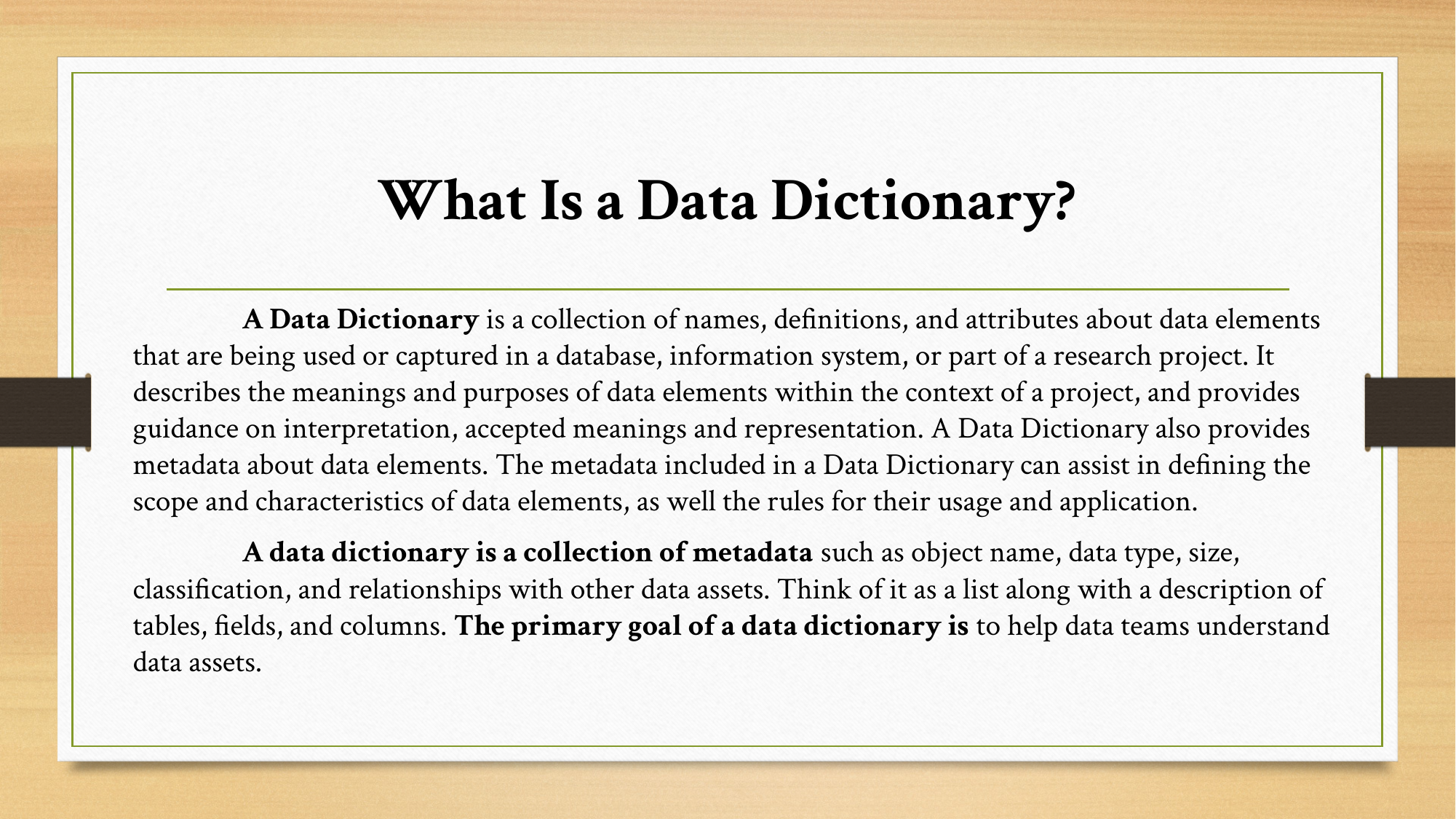

# What Is a Data Dictionary?
	A Data Dictionary is a collection of names, definitions, and attributes about data elements that are being used or captured in a database, information system, or part of a research project. It describes the meanings and purposes of data elements within the context of a project, and provides guidance on interpretation, accepted meanings and representation. A Data Dictionary also provides metadata about data elements. The metadata included in a Data Dictionary can assist in defining the scope and characteristics of data elements, as well the rules for their usage and application.
	A data dictionary is a collection of metadata such as object name, data type, size, classification, and relationships with other data assets. Think of it as a list along with a description of tables, fields, and columns. The primary goal of a data dictionary is to help data teams understand data assets.